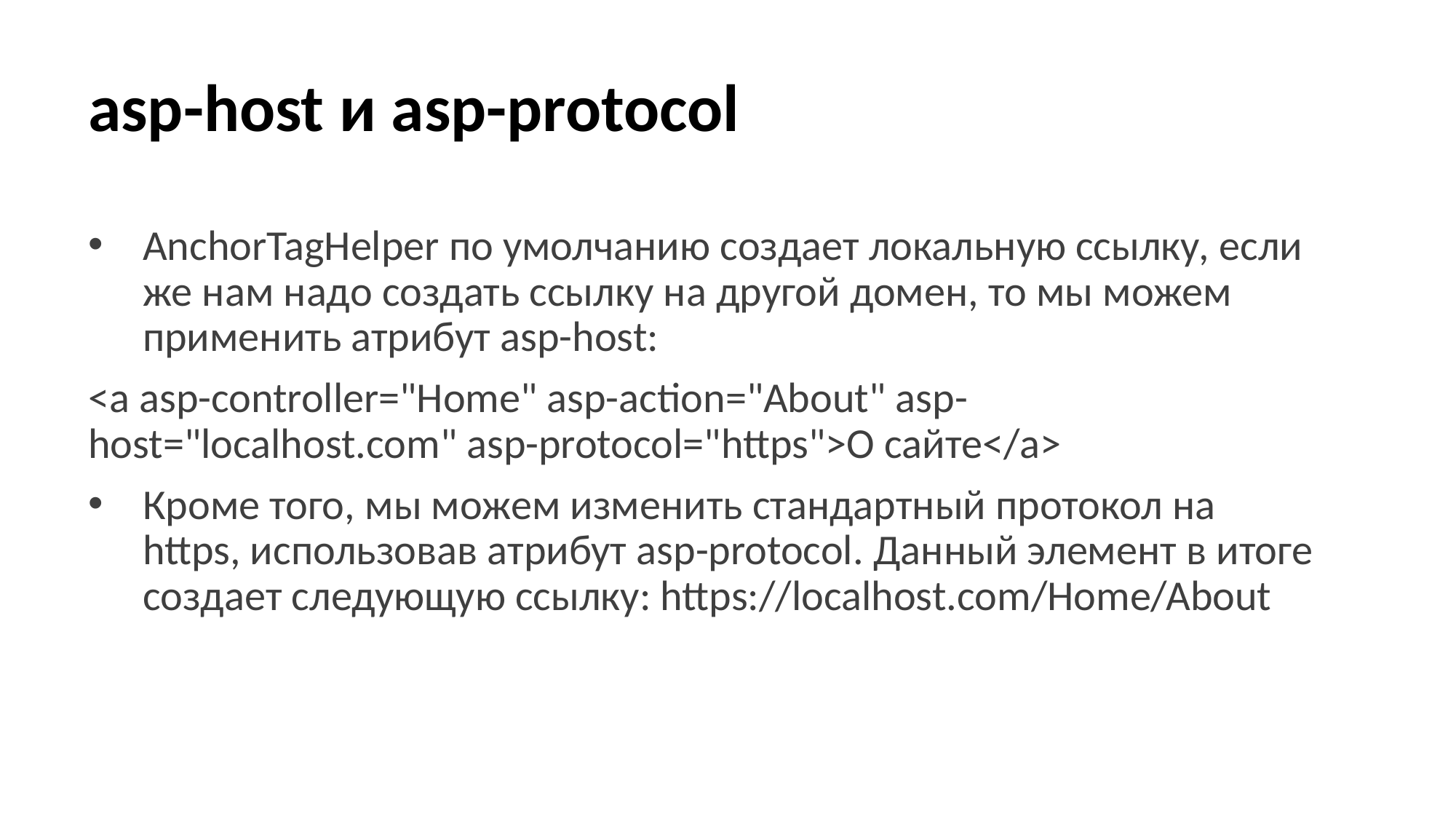

# asp-host и asp-protocol
AnchorTagHelper по умолчанию создает локальную ссылку, если же нам надо создать ссылку на другой домен, то мы можем применить атрибут asp-host:
<a asp-controller="Home" asp-action="About" asp-host="localhost.com" asp-protocol="https">О сайте</a>
Кроме того, мы можем изменить стандартный протокол на https, использовав атрибут asp-protocol. Данный элемент в итоге создает следующую ссылку: https://localhost.com/Home/About